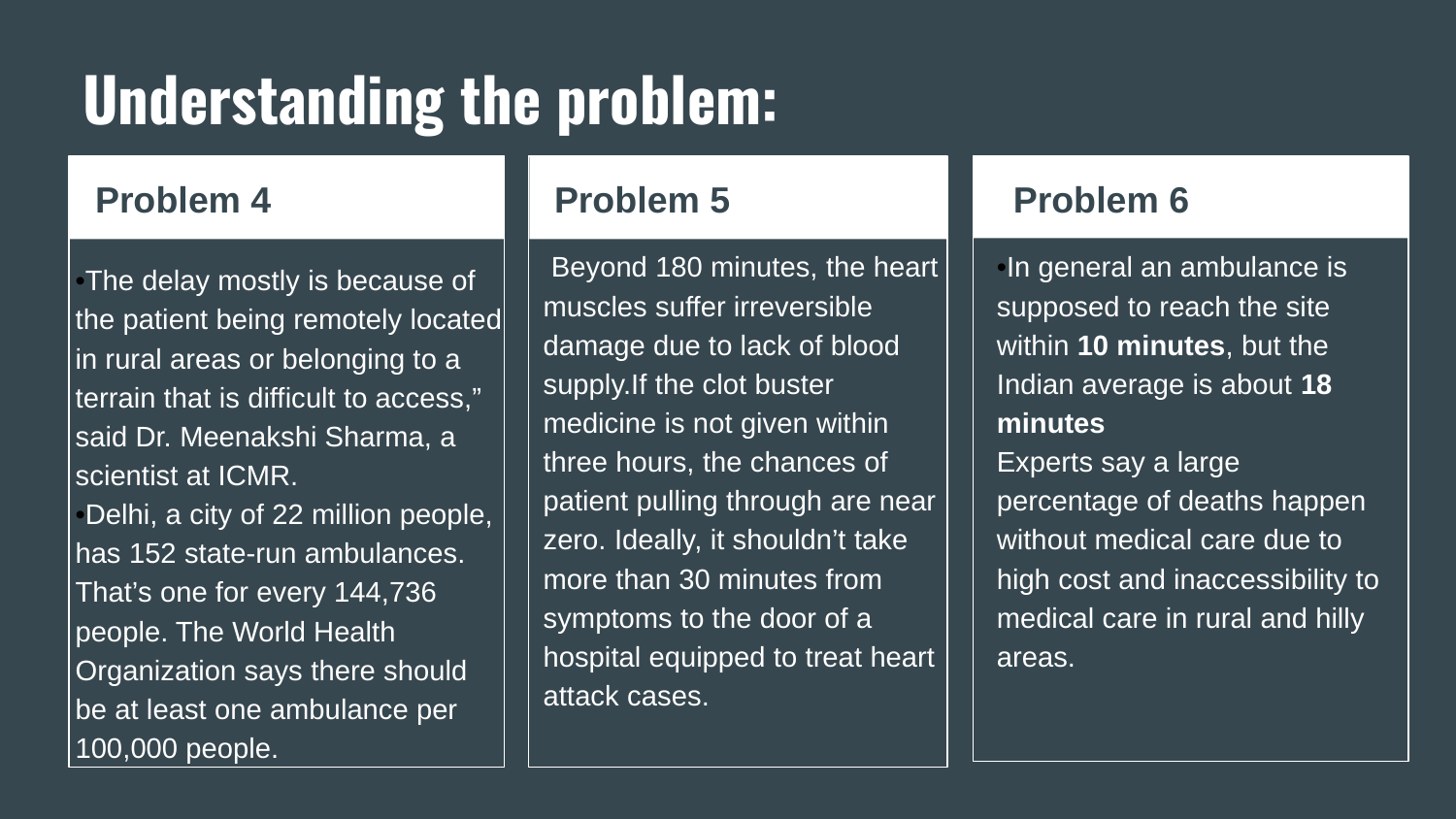

# Understanding the problem:

Problem 4
Problem 5
Problem 6

 Beyond 180 minutes, the heart muscles suffer irreversible damage due to lack of blood supply.If the clot buster medicine is not given within three hours, the chances of patient pulling through are near zero. Ideally, it shouldn’t take more than 30 minutes from symptoms to the door of a hospital equipped to treat heart attack cases.
•In general an ambulance is supposed to reach the site within 10 minutes, but the Indian average is about 18 minutes
Experts say a large percentage of deaths happen without medical care due to high cost and inaccessibility to medical care in rural and hilly areas.

•The delay mostly is because of the patient being remotely located in rural areas or belonging to a terrain that is difficult to access,” said Dr. Meenakshi Sharma, a scientist at ICMR.
•Delhi, a city of 22 million people, has 152 state-run ambulances.  That’s one for every 144,736 people. The World Health Organization says there should be at least one ambulance per 100,000 people.